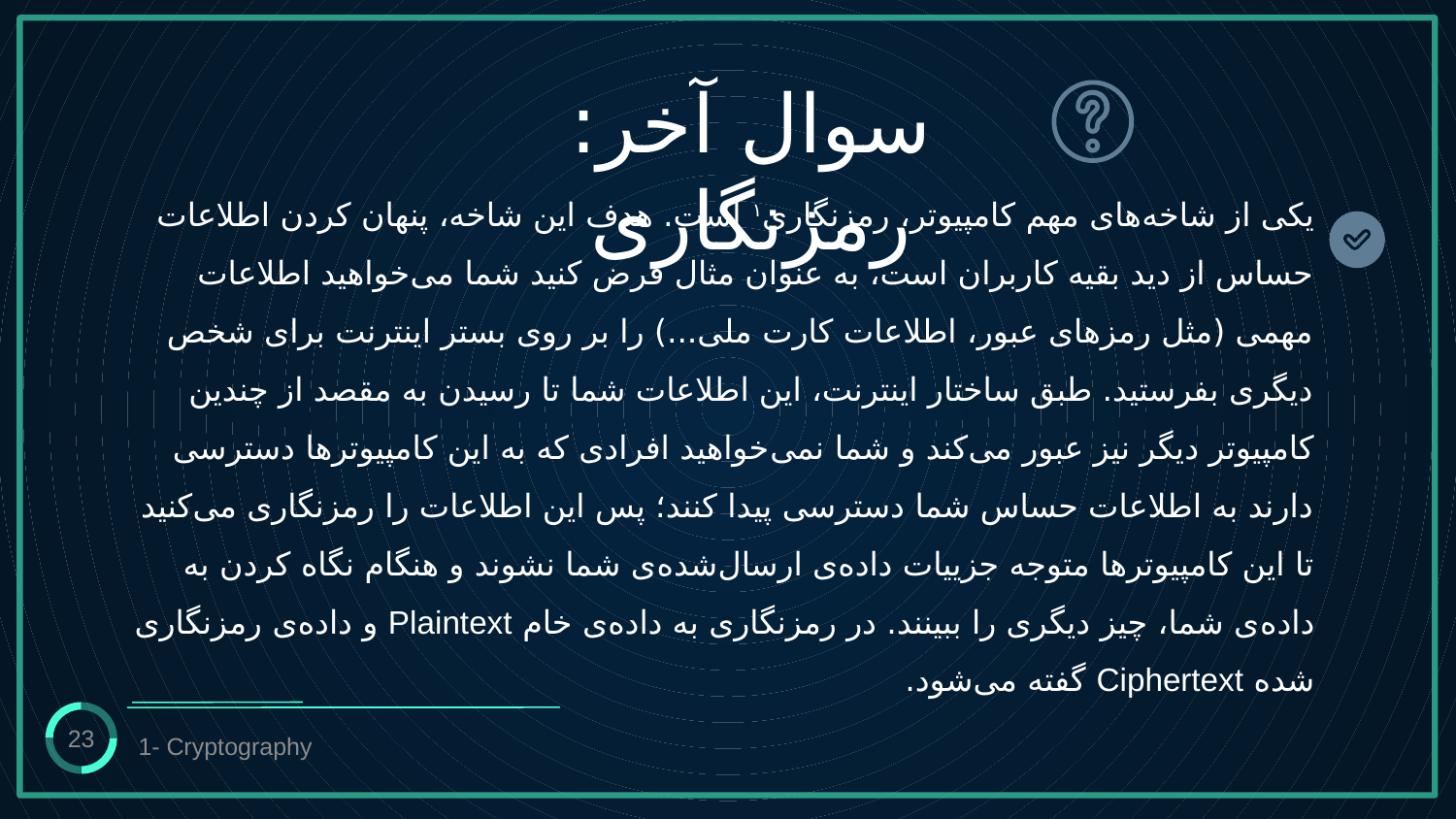

سوال آخر: رمزنگاری

# یکی از شاخه‌های مهم کامپیوتر، رمزنگاری۱ است. هدف این شاخه، پنهان کردن اطلاعات حساس از دید بقیه کاربران است، به عنوان مثال فرض کنید شما می‌خواهید اطلاعات مهمی (مثل رمزهای عبور، اطلاعات کارت ملی...) را بر روی بستر اینترنت برای شخص دیگری بفرستید. طبق ساختار اینترنت، این اطلاعات شما تا رسیدن به مقصد از چندین کامپیوتر دیگر نیز عبور می‌کند و شما نمی‌خواهید افرادی که به این کامپیوترها دسترسی دارند به اطلاعات حساس شما دسترسی پیدا کنند؛ پس این اطلاعات را رمزنگاری می‌کنید تا این کامپیوترها متوجه جزییات داده‌ی ارسال‌شده‌ی شما نشوند و هنگام نگاه کردن به داده‌ی شما، چیز دیگری را ببینند. در رمزنگاری به داده‌ی خام Plaintext و داده‌ی رمزنگاری شده Ciphertext گفته می‌شود.

23
1- Cryptography